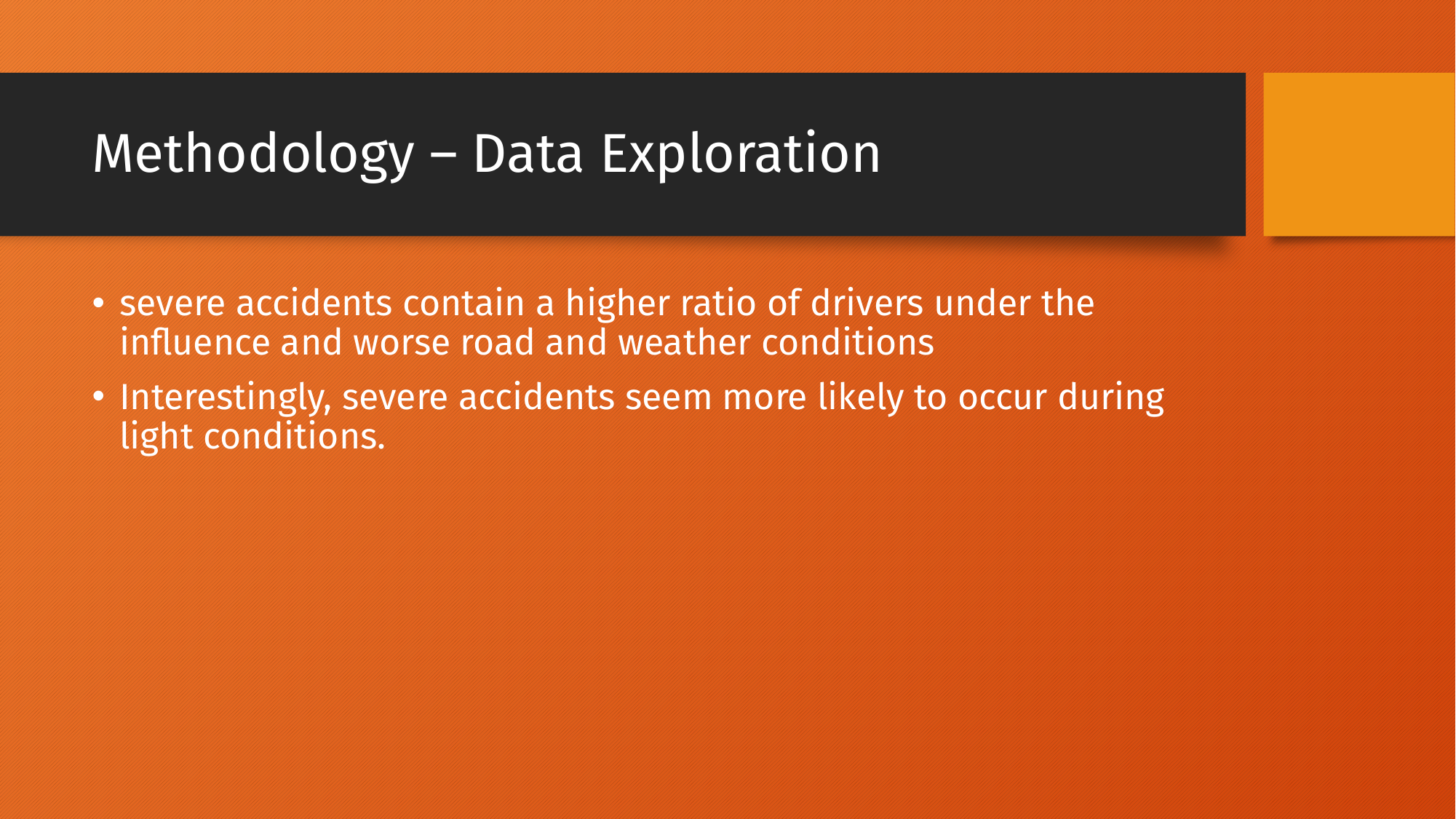

# Methodology – Data Exploration
severe accidents contain a higher ratio of drivers under the influence and worse road and weather conditions
Interestingly, severe accidents seem more likely to occur during light conditions.